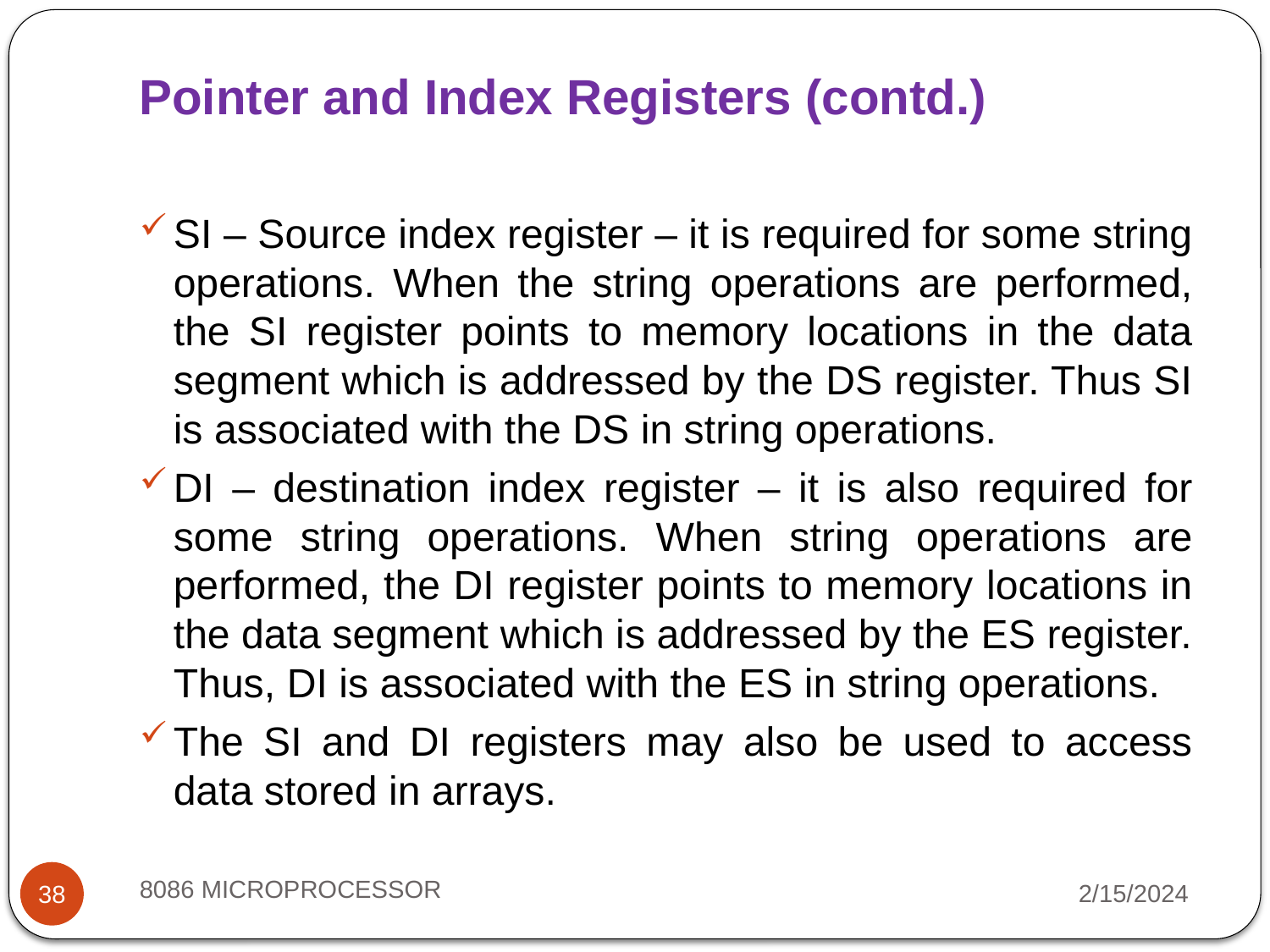

# Pointer and Index Registers (contd.)
SI – Source index register – it is required for some string operations. When the string operations are performed, the SI register points to memory locations in the data segment which is addressed by the DS register. Thus SI is associated with the DS in string operations.
DI – destination index register – it is also required for some string operations. When string operations are performed, the DI register points to memory locations in the data segment which is addressed by the ES register. Thus, DI is associated with the ES in string operations.
The SI and DI registers may also be used to access data stored in arrays.
8086 MICROPROCESSOR
2/15/2024
38